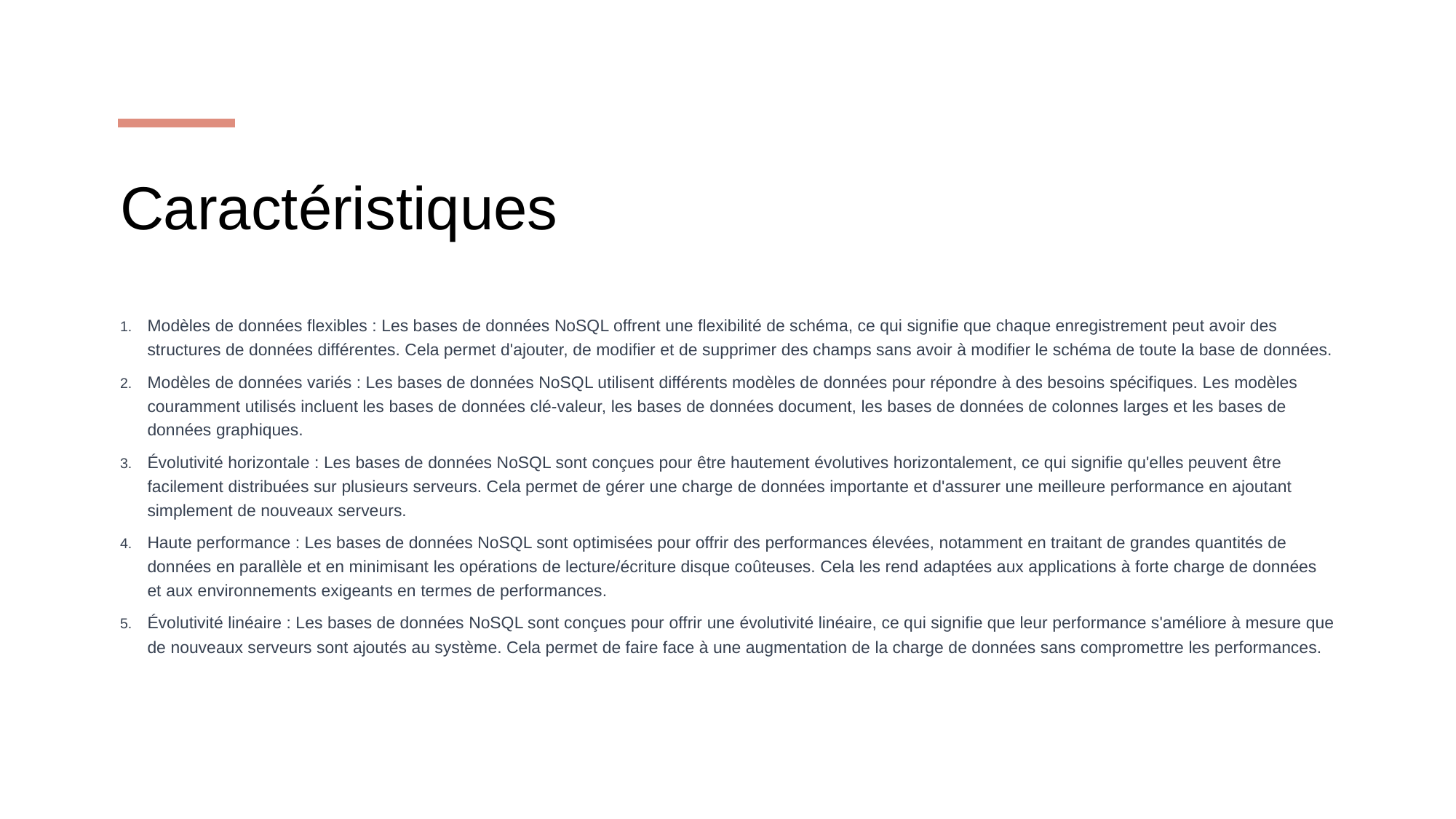

# Caractéristiques
Modèles de données flexibles : Les bases de données NoSQL offrent une flexibilité de schéma, ce qui signifie que chaque enregistrement peut avoir des structures de données différentes. Cela permet d'ajouter, de modifier et de supprimer des champs sans avoir à modifier le schéma de toute la base de données.
Modèles de données variés : Les bases de données NoSQL utilisent différents modèles de données pour répondre à des besoins spécifiques. Les modèles couramment utilisés incluent les bases de données clé-valeur, les bases de données document, les bases de données de colonnes larges et les bases de données graphiques.
Évolutivité horizontale : Les bases de données NoSQL sont conçues pour être hautement évolutives horizontalement, ce qui signifie qu'elles peuvent être facilement distribuées sur plusieurs serveurs. Cela permet de gérer une charge de données importante et d'assurer une meilleure performance en ajoutant simplement de nouveaux serveurs.
Haute performance : Les bases de données NoSQL sont optimisées pour offrir des performances élevées, notamment en traitant de grandes quantités de données en parallèle et en minimisant les opérations de lecture/écriture disque coûteuses. Cela les rend adaptées aux applications à forte charge de données et aux environnements exigeants en termes de performances.
Évolutivité linéaire : Les bases de données NoSQL sont conçues pour offrir une évolutivité linéaire, ce qui signifie que leur performance s'améliore à mesure que de nouveaux serveurs sont ajoutés au système. Cela permet de faire face à une augmentation de la charge de données sans compromettre les performances.